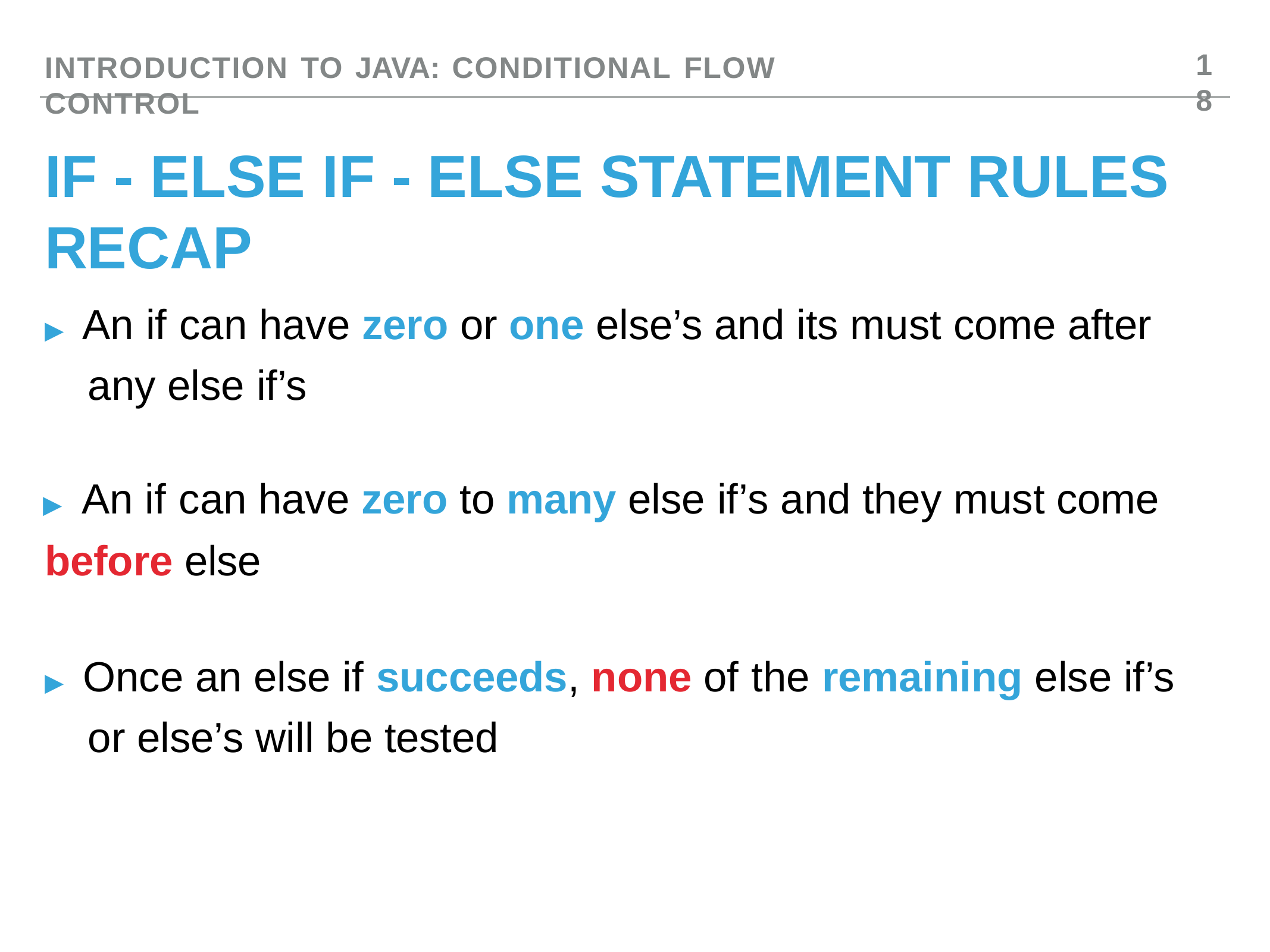

18
INTRODUCTION TO JAVA: CONDITIONAL FLOW CONTROL
# IF - ELSE IF - ELSE STATEMENT RULES RECAP
▸ An if can have zero or one else’s and its must come after any else if’s
▸ An if can have zero to many else if’s and they must come
before else
▸ Once an else if succeeds, none of the remaining else if’s or else’s will be tested